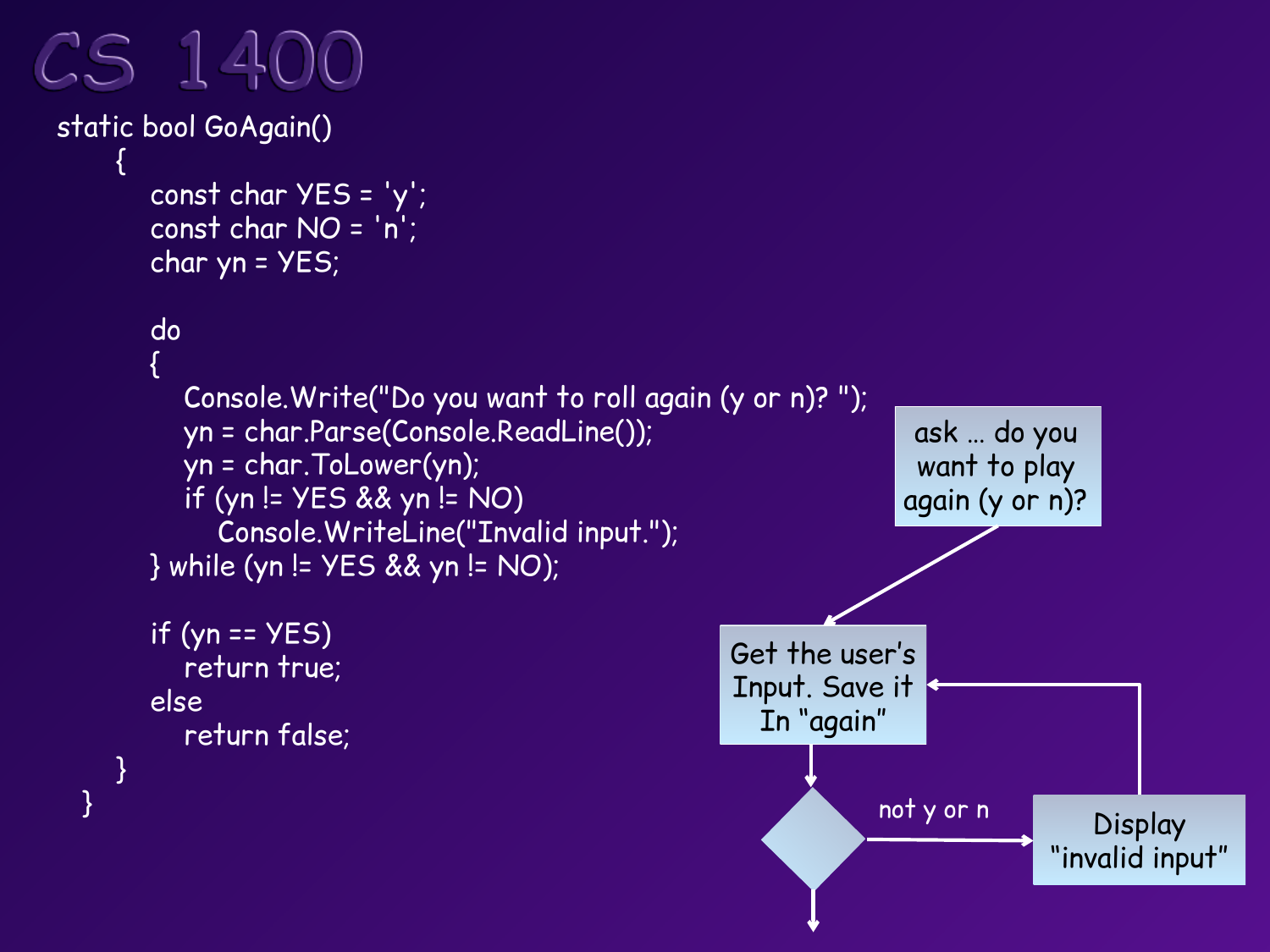

static bool GoAgain()
        {
            const char YES = 'y';
            const char NO = 'n';
            char yn = YES;

            do
            {
                Console.Write("Do you want to roll again (y or n)? ");
                yn = char.Parse(Console.ReadLine());
                yn = char.ToLower(yn);
                if (yn != YES && yn != NO)
                    Console.WriteLine("Invalid input.");
            } while (yn != YES && yn != NO);

            if (yn == YES)
                return true;
            else
                return false;
        }
    }

ask … do you
want to play
again (y or n)?

Get the user’s
Input. Save it
In “again”
not y or n
Display
“invalid input”